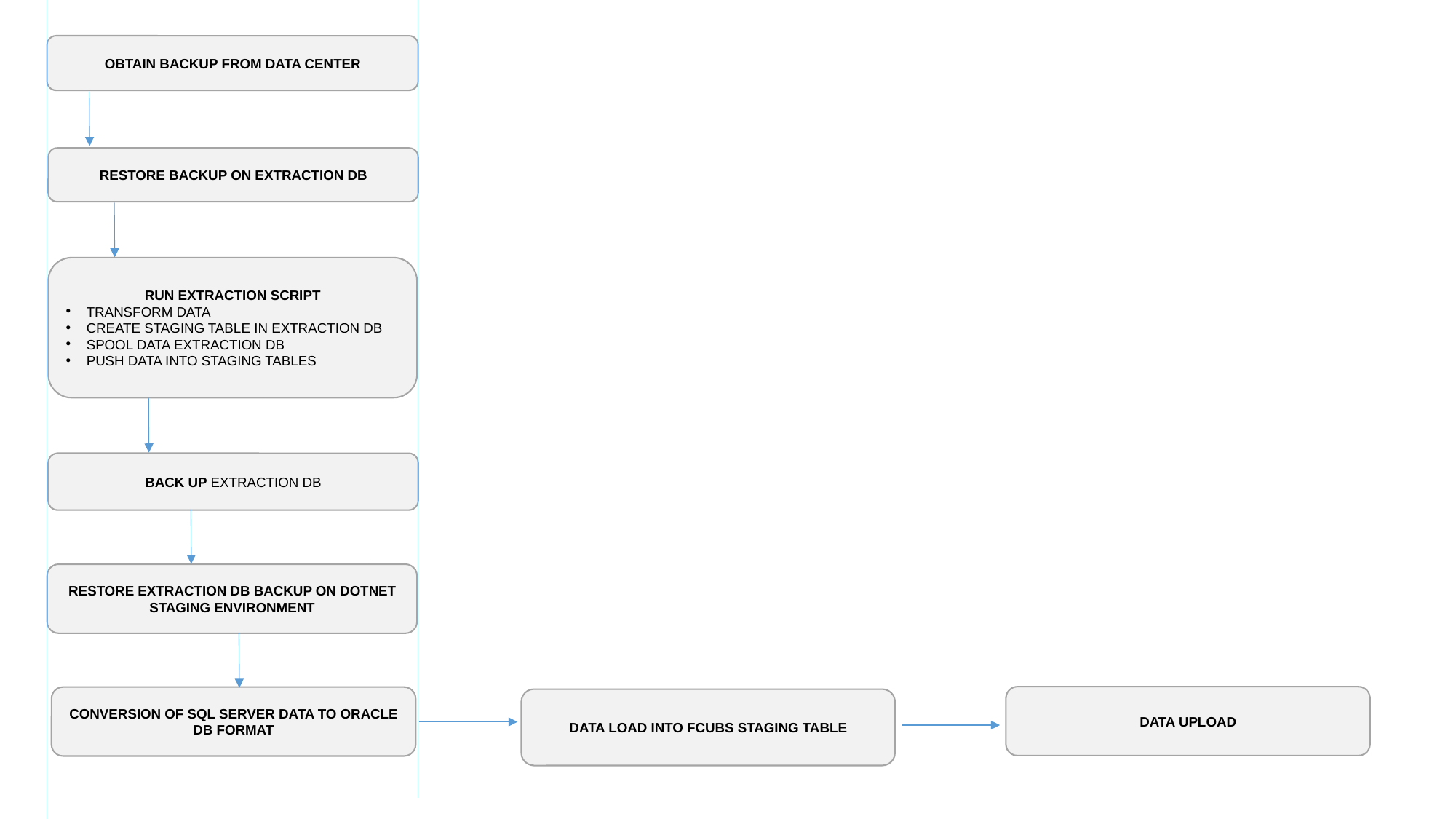

OBTAIN BACKUP FROM DATA CENTER

RESTORE BACKUP ON EXTRACTION DB
RUN EXTRACTION SCRIPT
TRANSFORM DATA
CREATE STAGING TABLE IN EXTRACTION DB
SPOOL DATA EXTRACTION DB
PUSH DATA INTO STAGING TABLES
BACK UP EXTRACTION DB
RESTORE EXTRACTION DB BACKUP ON DOTNET STAGING ENVIRONMENT
DATA UPLOAD
CONVERSION OF SQL SERVER DATA TO ORACLE DB FORMAT
DATA LOAD INTO FCUBS STAGING TABLE